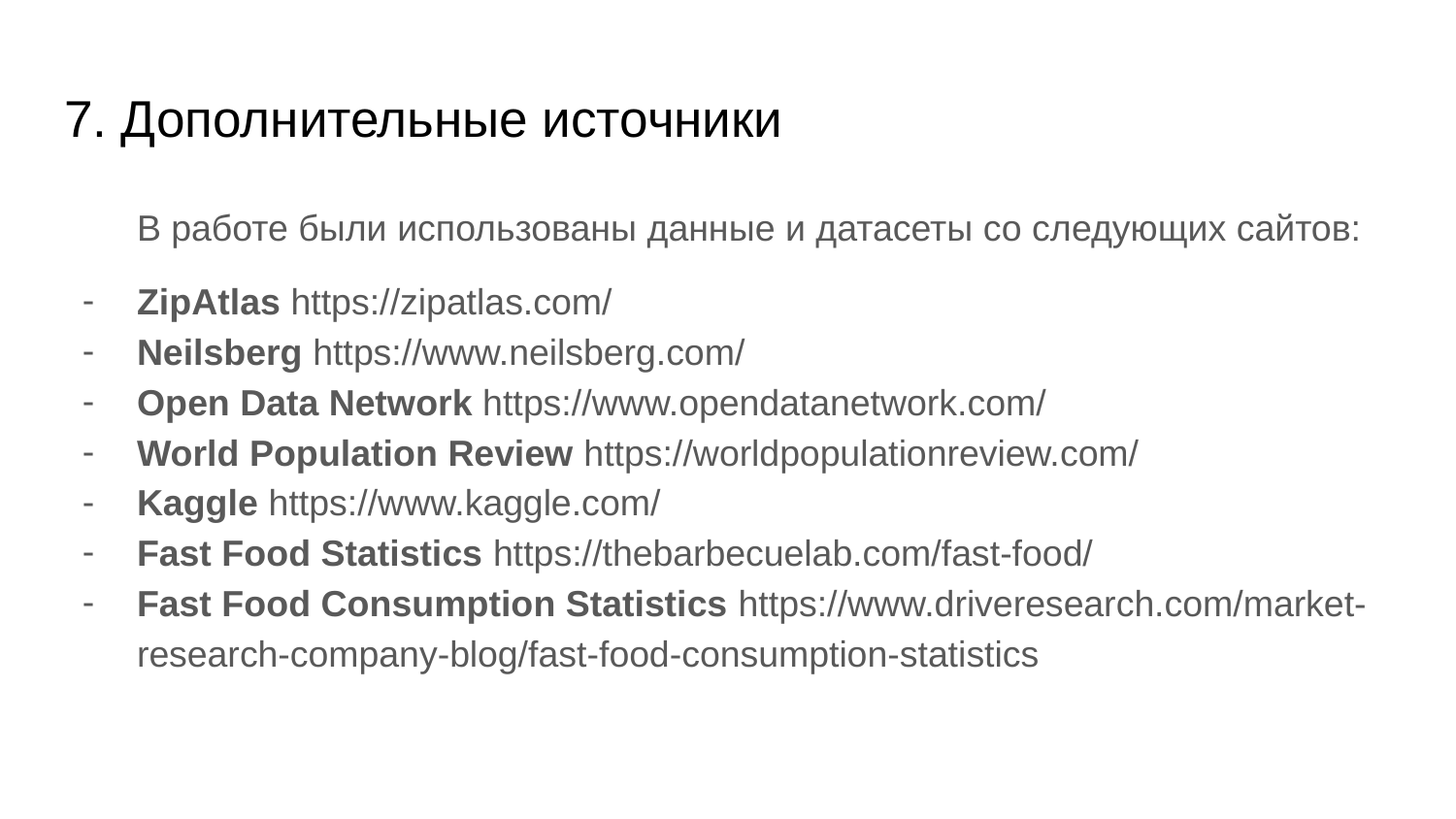

# 7. Дополнительные источники
В работе были использованы данные и датасеты со следующих сайтов:
ZipAtlas https://zipatlas.com/
Neilsberg https://www.neilsberg.com/
Open Data Network https://www.opendatanetwork.com/
World Population Review https://worldpopulationreview.com/
Kaggle https://www.kaggle.com/
Fast Food Statistics https://thebarbecuelab.com/fast-food/
Fast Food Consumption Statistics https://www.driveresearch.com/market-research-company-blog/fast-food-consumption-statistics